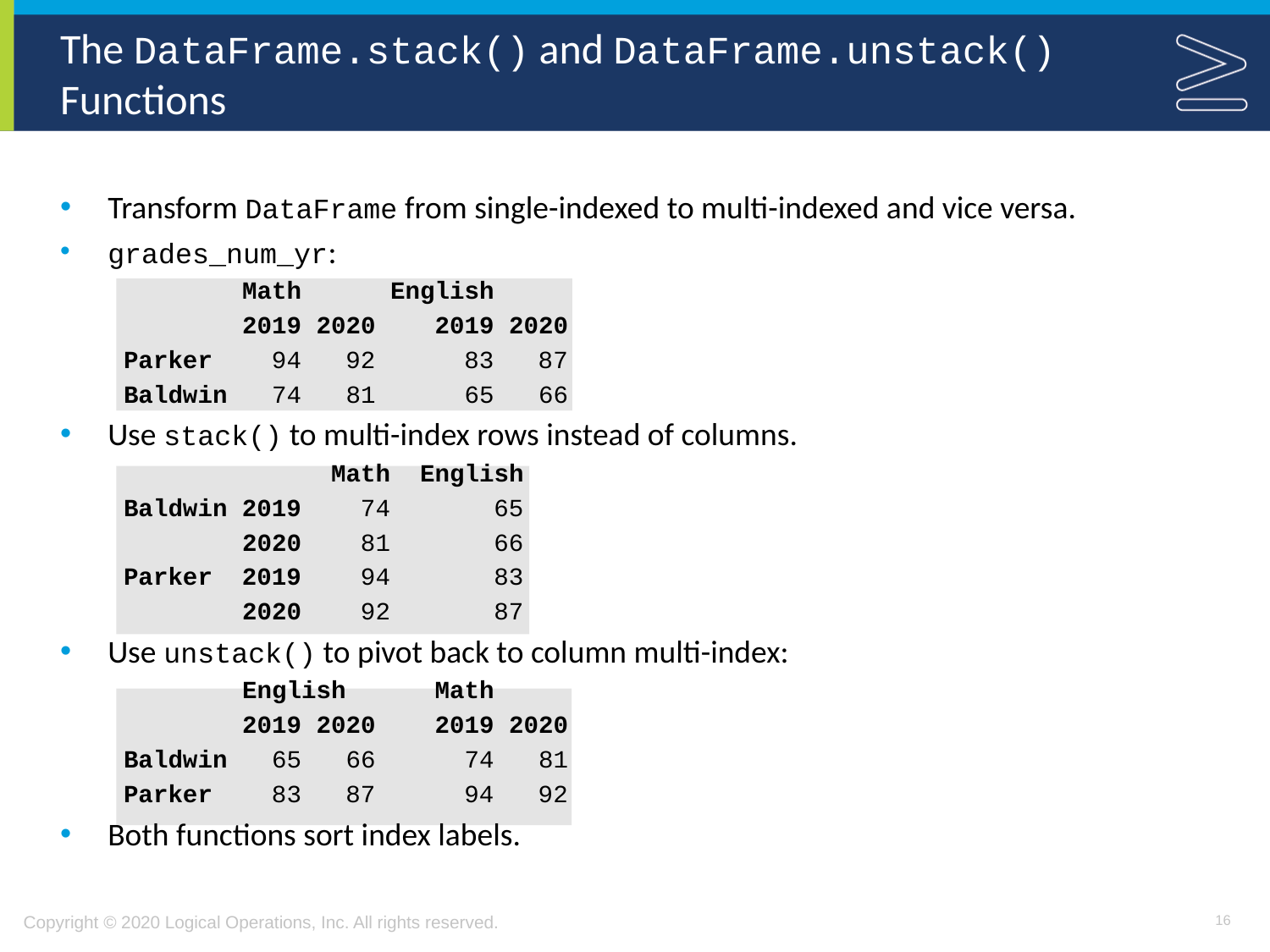

# The DataFrame.stack() and DataFrame.unstack() Functions
Transform DataFrame from single-indexed to multi-indexed and vice versa.
grades_num_yr:
        Math      English
        2019 2020    2019 2020
Parker    94   92      83   87
Baldwin   74   81      65   66
Use stack() to multi-index rows instead of columns.
              Math  English
Baldwin 2019    74       65
        2020    81       66
Parker  2019    94       83
        2020    92       87
Use unstack() to pivot back to column multi-index:
        English      Math
        2019 2020    2019 2020
Baldwin   65   66      74   81
Parker    83   87      94   92
Both functions sort index labels.

16